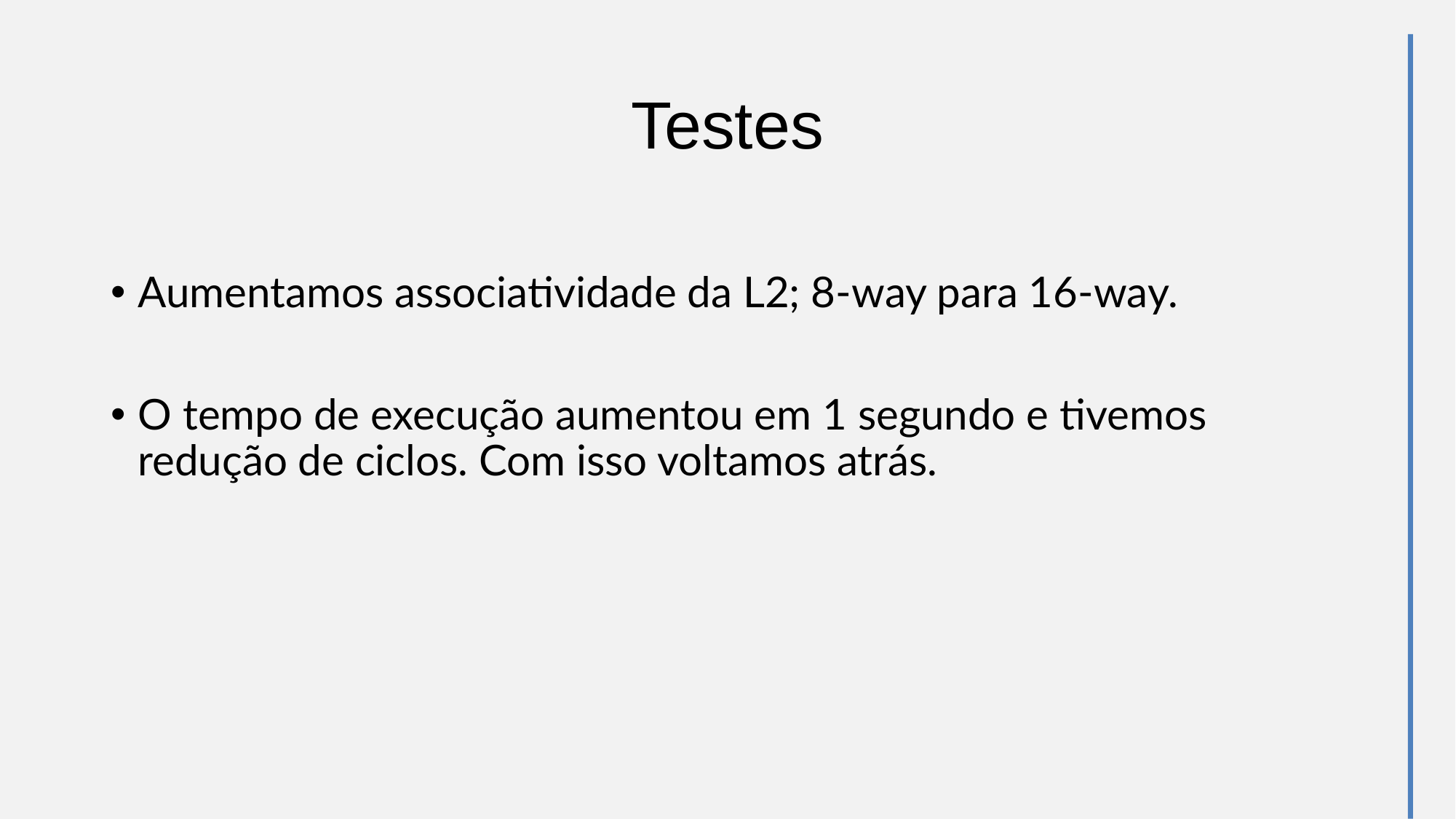

Testes

Aumentamos associatividade da L2; 8-way para 16-way.

O tempo de execução aumentou em 1 segundo e tivemos redução de ciclos. Com isso voltamos atrás.